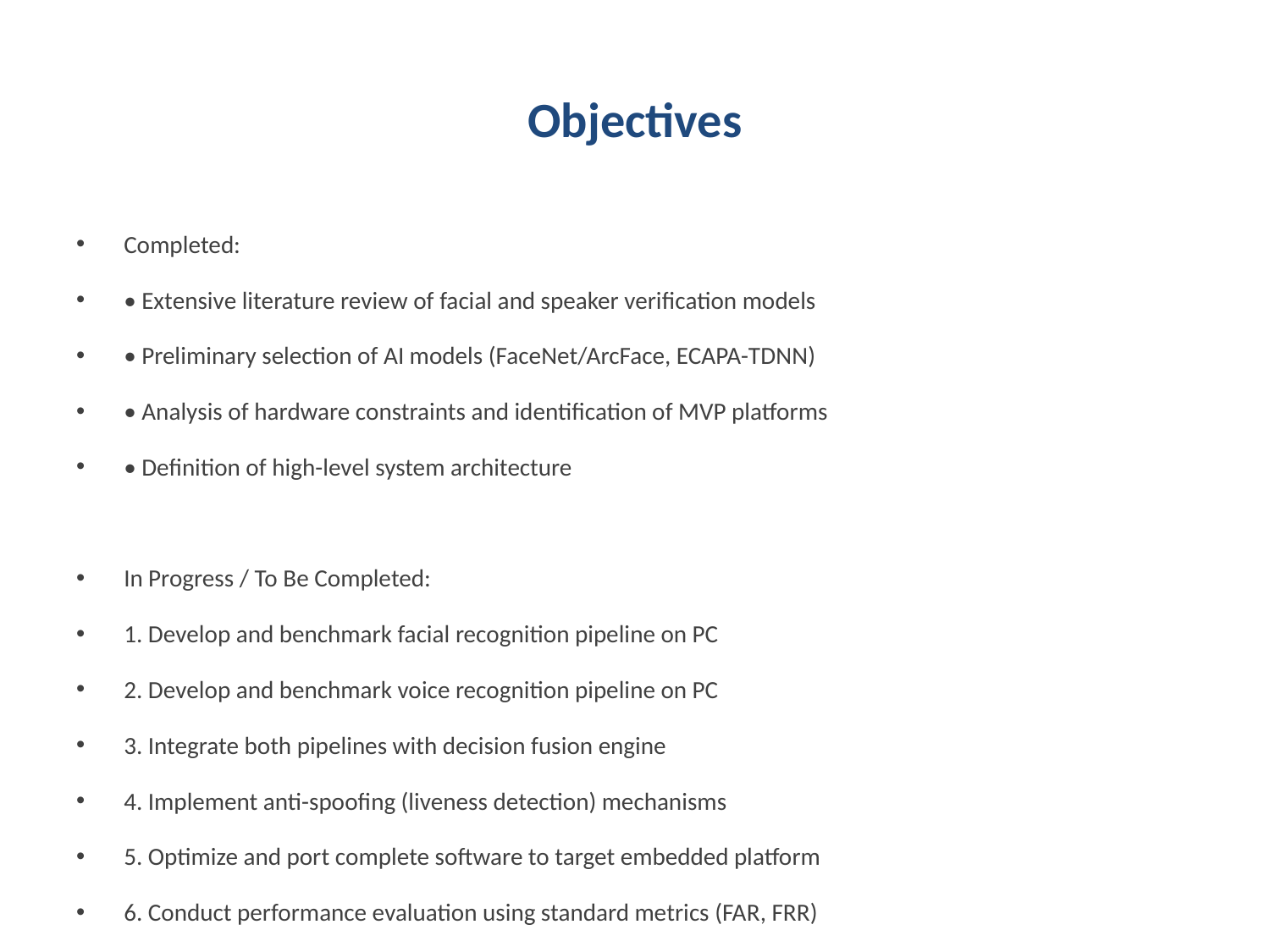

# Objectives
Completed:
• Extensive literature review of facial and speaker verification models
• Preliminary selection of AI models (FaceNet/ArcFace, ECAPA-TDNN)
• Analysis of hardware constraints and identification of MVP platforms
• Definition of high-level system architecture

In Progress / To Be Completed:
1. Develop and benchmark facial recognition pipeline on PC
2. Develop and benchmark voice recognition pipeline on PC
3. Integrate both pipelines with decision fusion engine
4. Implement anti-spoofing (liveness detection) mechanisms
5. Optimize and port complete software to target embedded platform
6. Conduct performance evaluation using standard metrics (FAR, FRR)